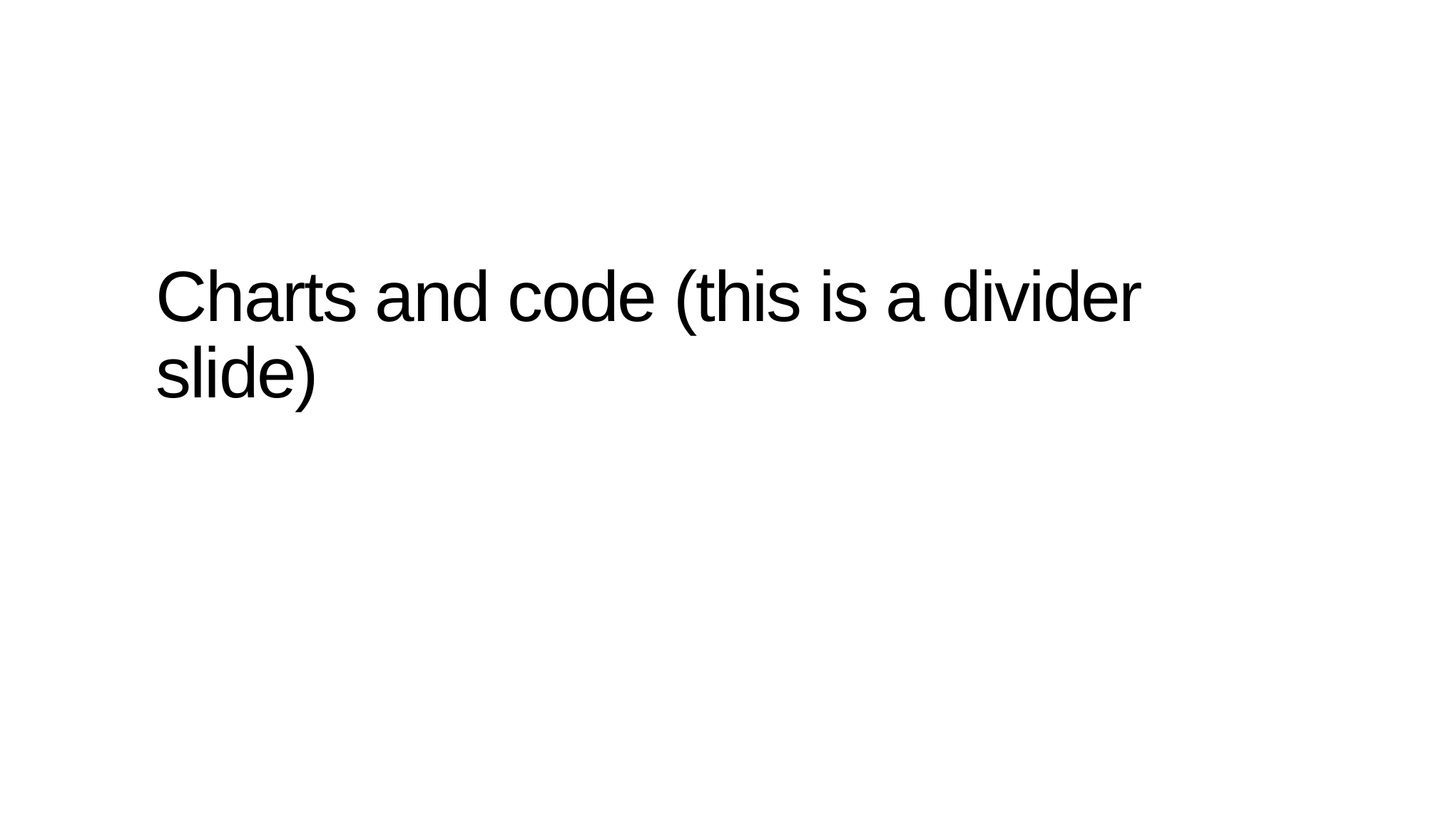

# Charts and code (this is a divider slide)